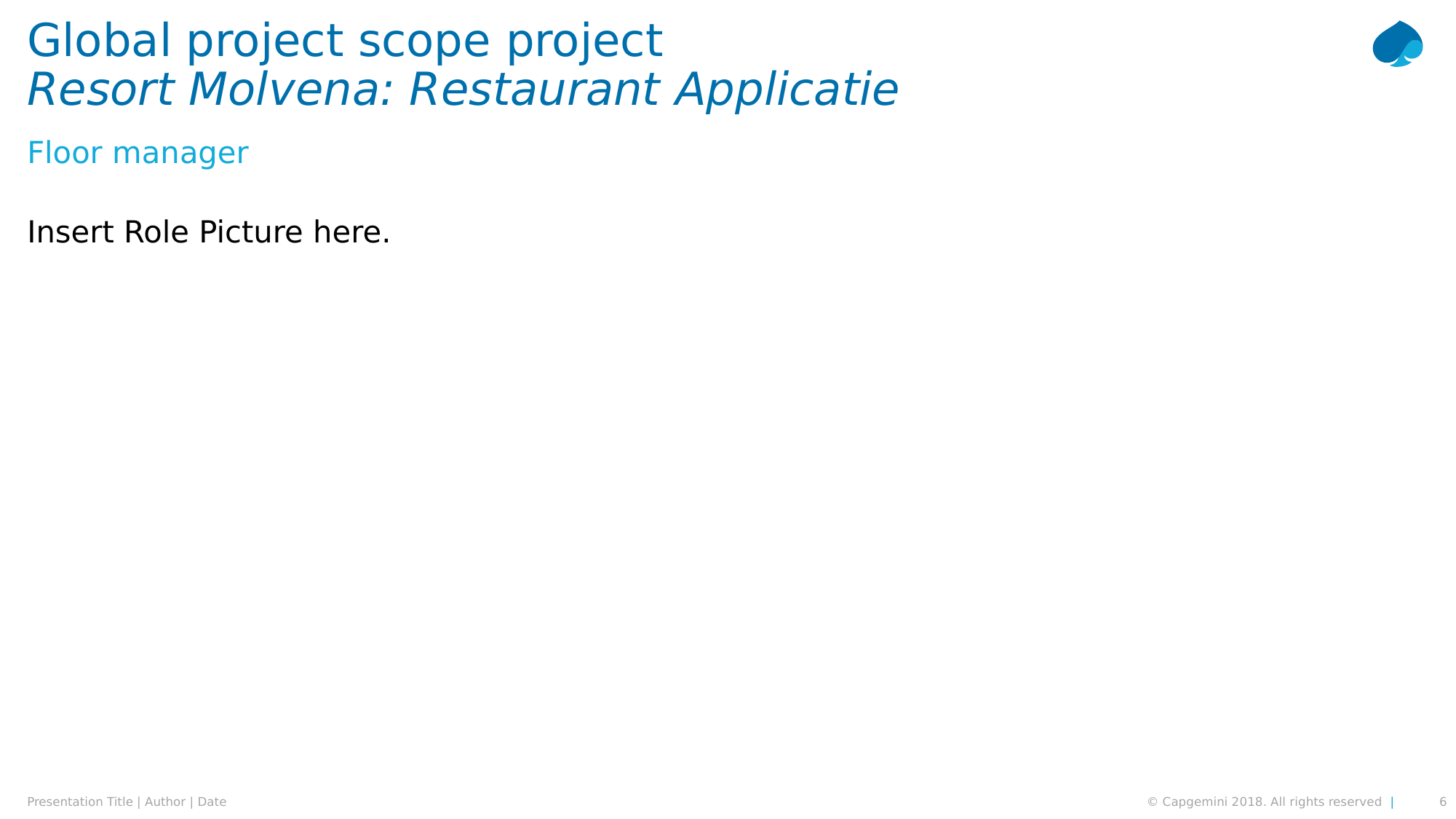

# Global project scope project Resort Molvena: Restaurant Applicatie
Floor manager
Insert Role Picture here.